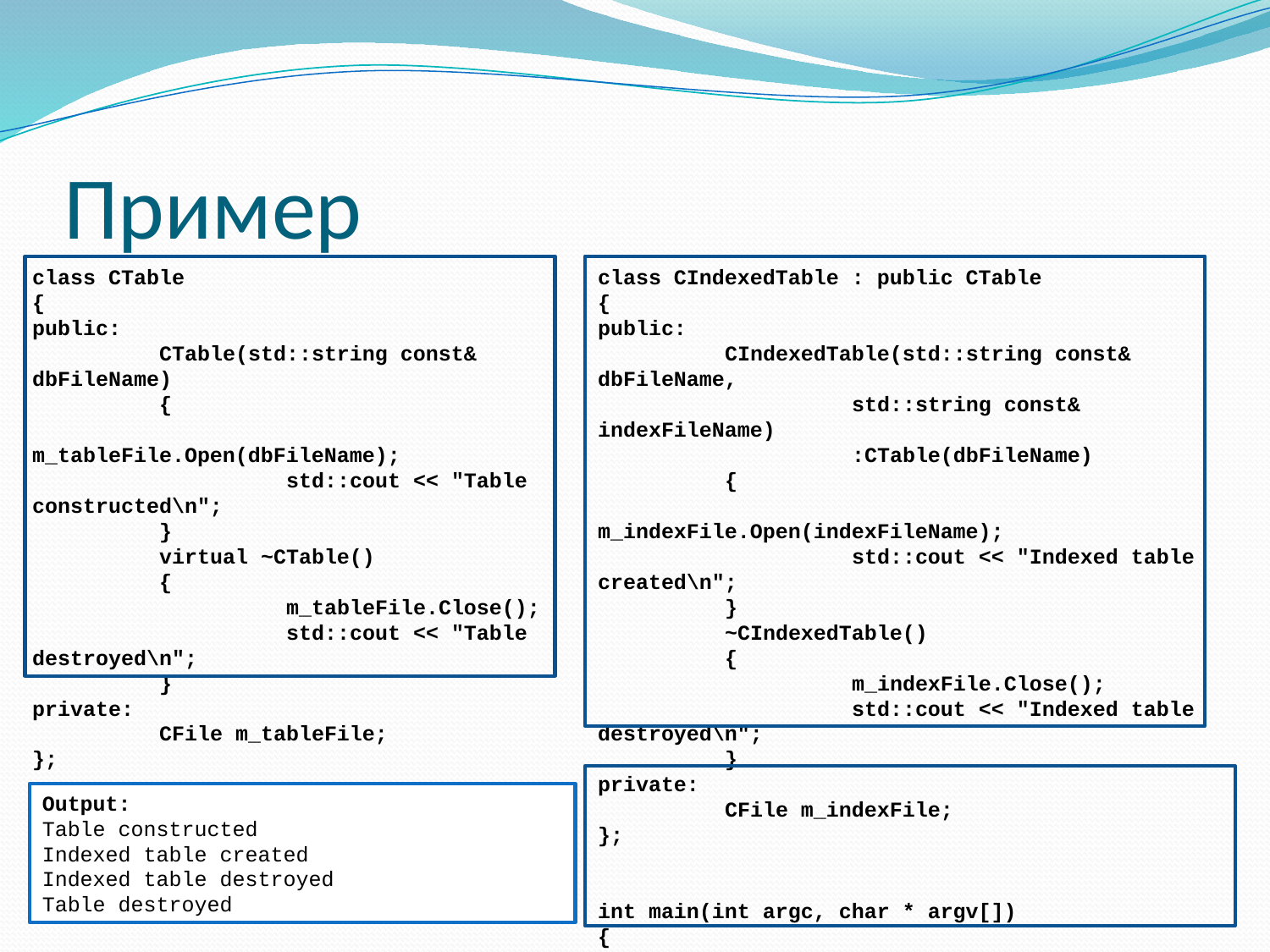

# Пример

class CTable
{
public:
	CTable(std::string const& dbFileName)
	{
		m_tableFile.Open(dbFileName);
		std::cout << "Table constructed\n";
	}
	virtual ~CTable()
	{
		m_tableFile.Close();
		std::cout << "Table destroyed\n";
	}
private:
	CFile m_tableFile;
};
class CIndexedTable : public CTable
{
public:
	CIndexedTable(std::string const& dbFileName,
		std::string const& indexFileName)
		:CTable(dbFileName)
	{
		m_indexFile.Open(indexFileName);
		std::cout << "Indexed table created\n";
	}
	~CIndexedTable()
	{
		m_indexFile.Close();
		std::cout << "Indexed table destroyed\n";
	}
private:
	CFile m_indexFile;
};

int main(int argc, char * argv[])
{
	CIndexedTable table("users.dat", "users.idx");
	return 0;
}

Output:
Table constructed
Indexed table created
Indexed table destroyed
Table destroyed